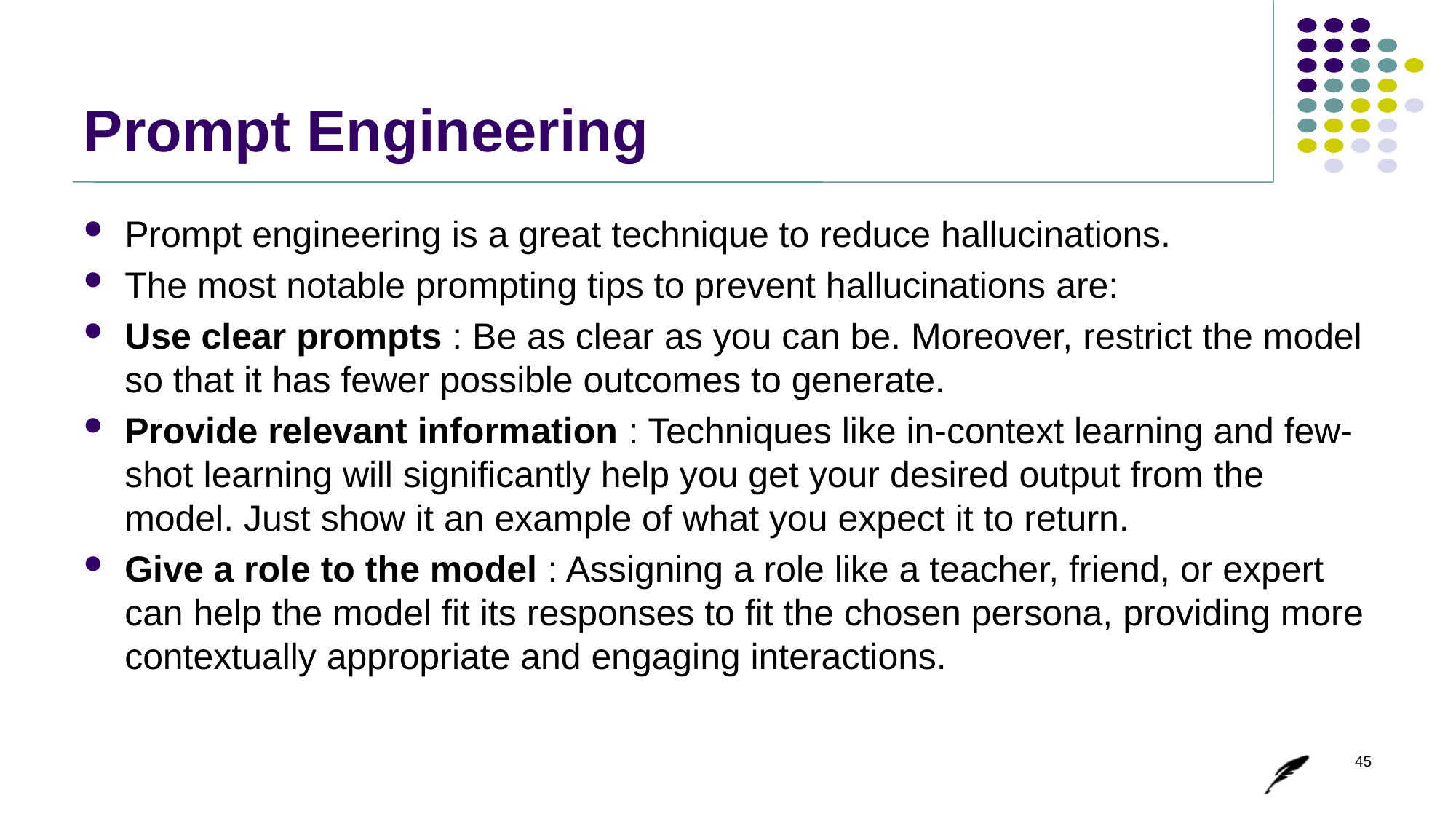

# Prompt Engineering
Prompt engineering is a great technique to reduce hallucinations.
The most notable prompting tips to prevent hallucinations are:
Use clear prompts : Be as clear as you can be. Moreover, restrict the model so that it has fewer possible outcomes to generate.
Provide relevant information : Techniques like in-context learning and few-shot learning will significantly help you get your desired output from the model. Just show it an example of what you expect it to return.
Give a role to the model : Assigning a role like a teacher, friend, or expert can help the model fit its responses to fit the chosen persona, providing more contextually appropriate and engaging interactions.
45